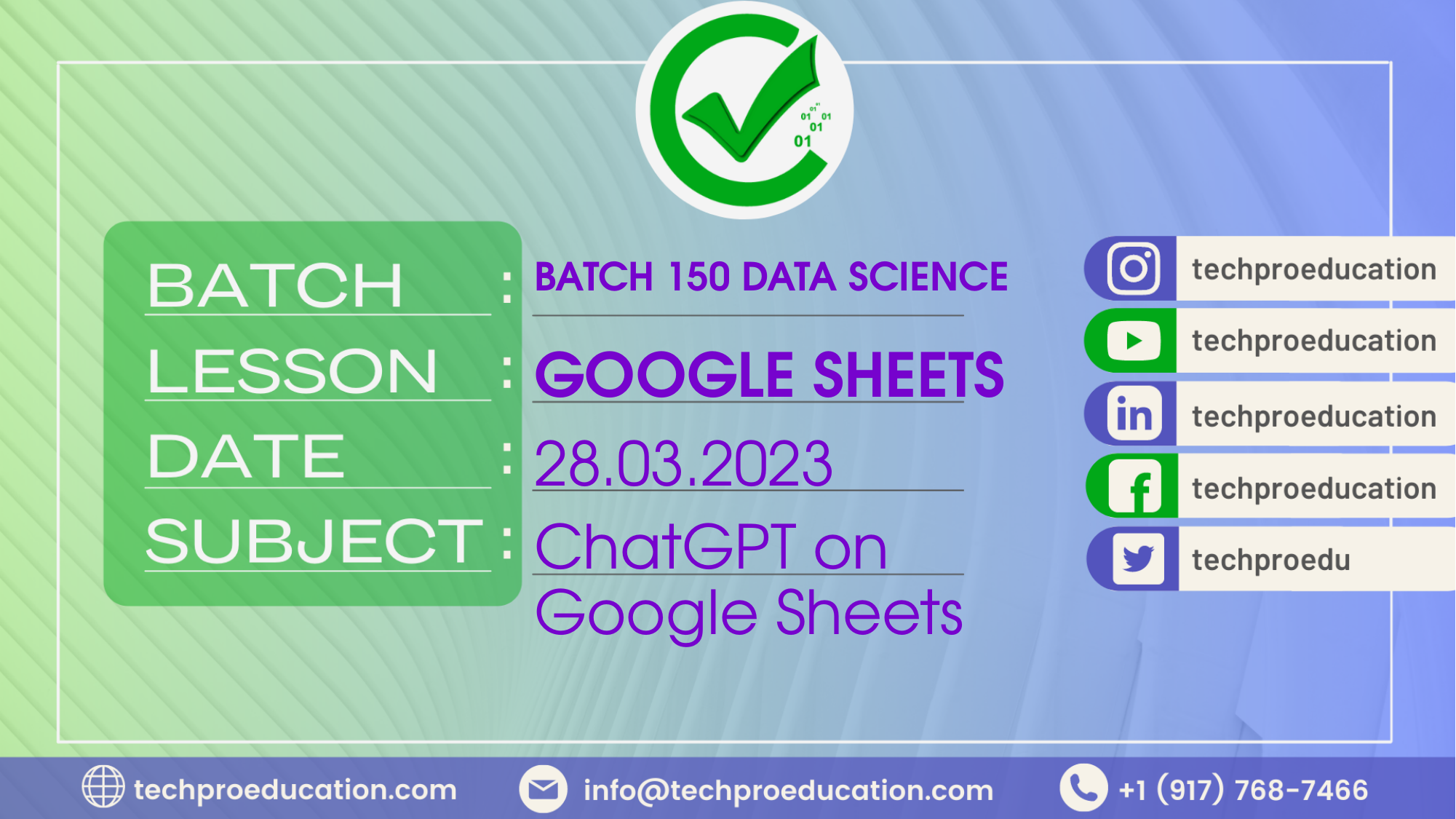

BATCH 150 DATA SCIENCE
GOOGLE SHEETS
28.03.2023
ChatGPT on Google Sheets